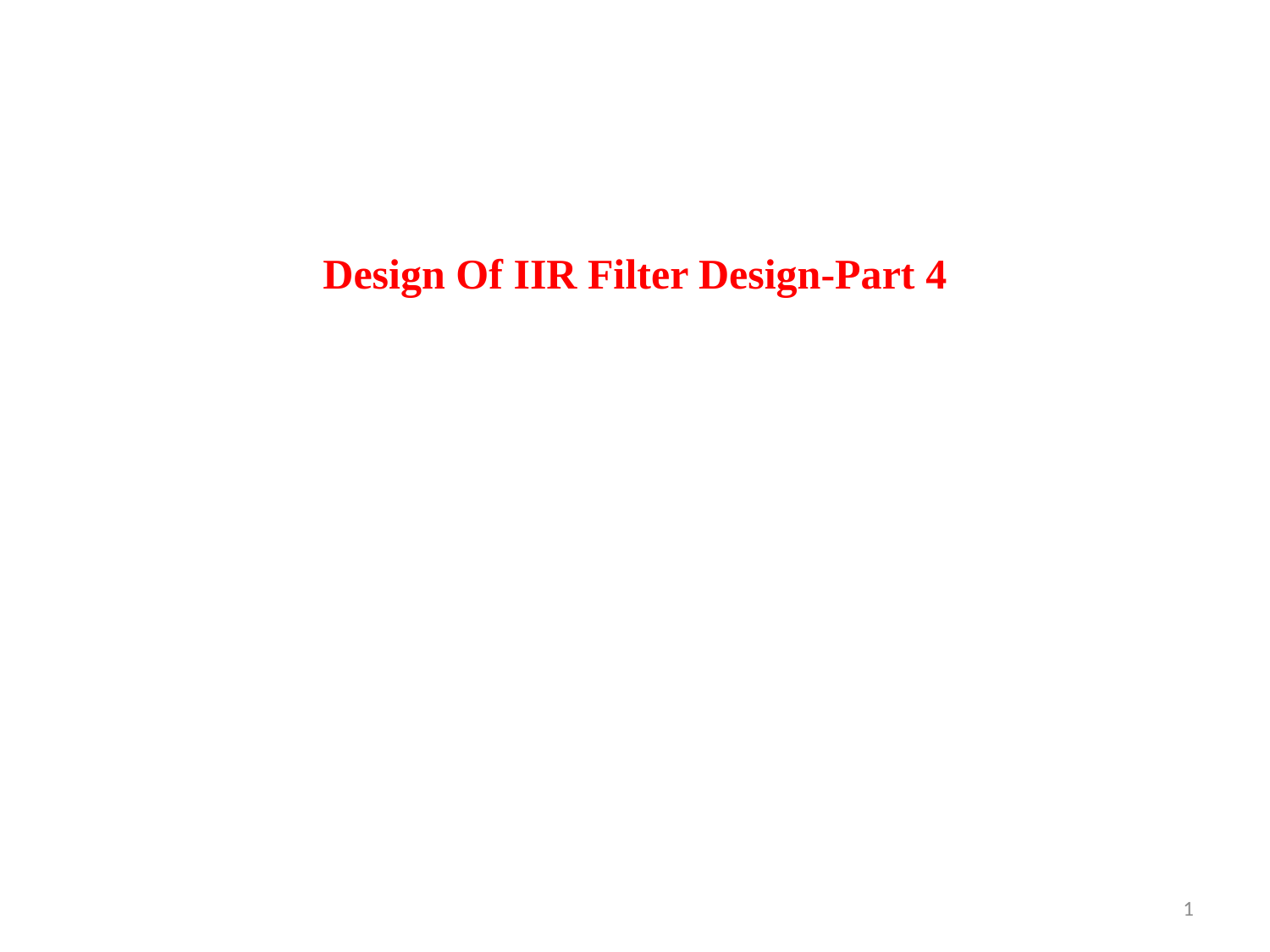

# Design Of IIR Filter Design-Part 4
1